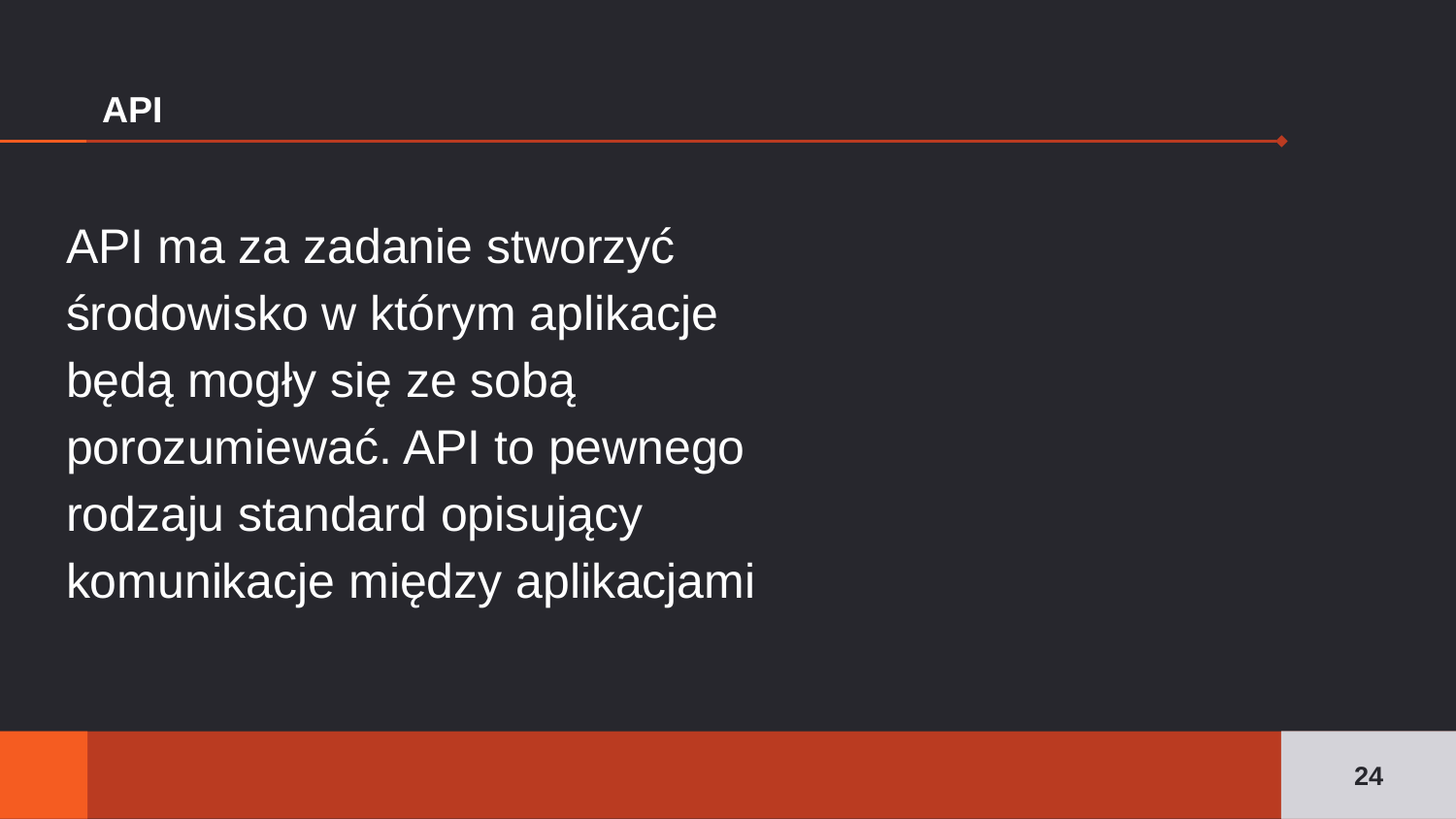

# API
API ma za zadanie stworzyć środowisko w którym aplikacje będą mogły się ze sobą porozumiewać. API to pewnego rodzaju standard opisujący komunikacje między aplikacjami
24